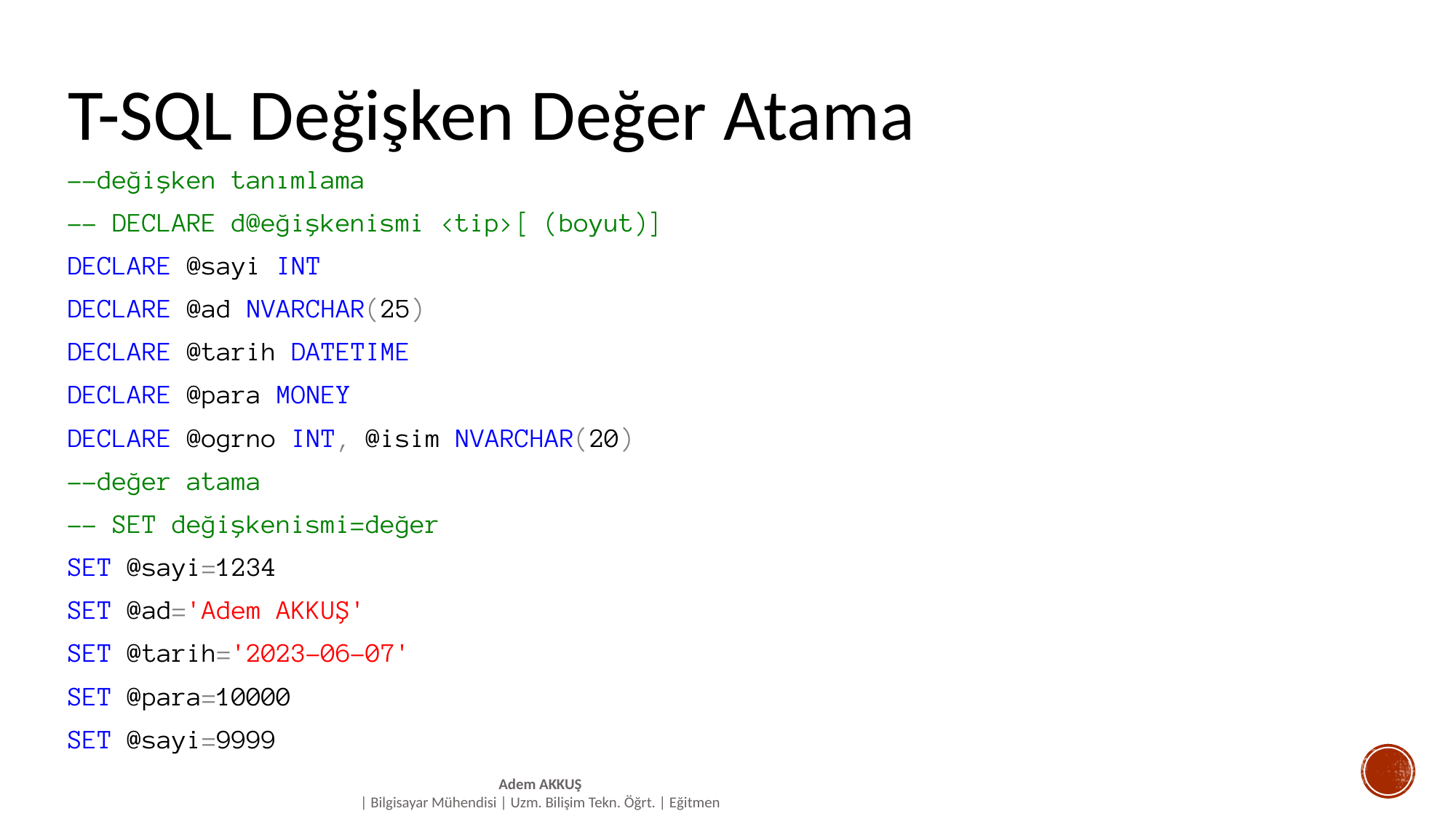

# T-SQL Değişken Değer Atama
--değişken tanımlama
-- DECLARE d@eğişkenismi <tip>[ (boyut)]
DECLARE @sayi INT
DECLARE @ad NVARCHAR(25)
DECLARE @tarih DATETIME
DECLARE @para MONEY
DECLARE @ogrno INT, @isim NVARCHAR(20)
--değer atama
-- SET değişkenismi=değer
SET @sayi=1234
SET @ad='Adem AKKUŞ'
SET @tarih='2023-06-07'
SET @para=10000
SET @sayi=9999

Adem AKKUŞ
| Bilgisayar Mühendisi | Uzm. Bilişim Tekn. Öğrt. | Eğitmen